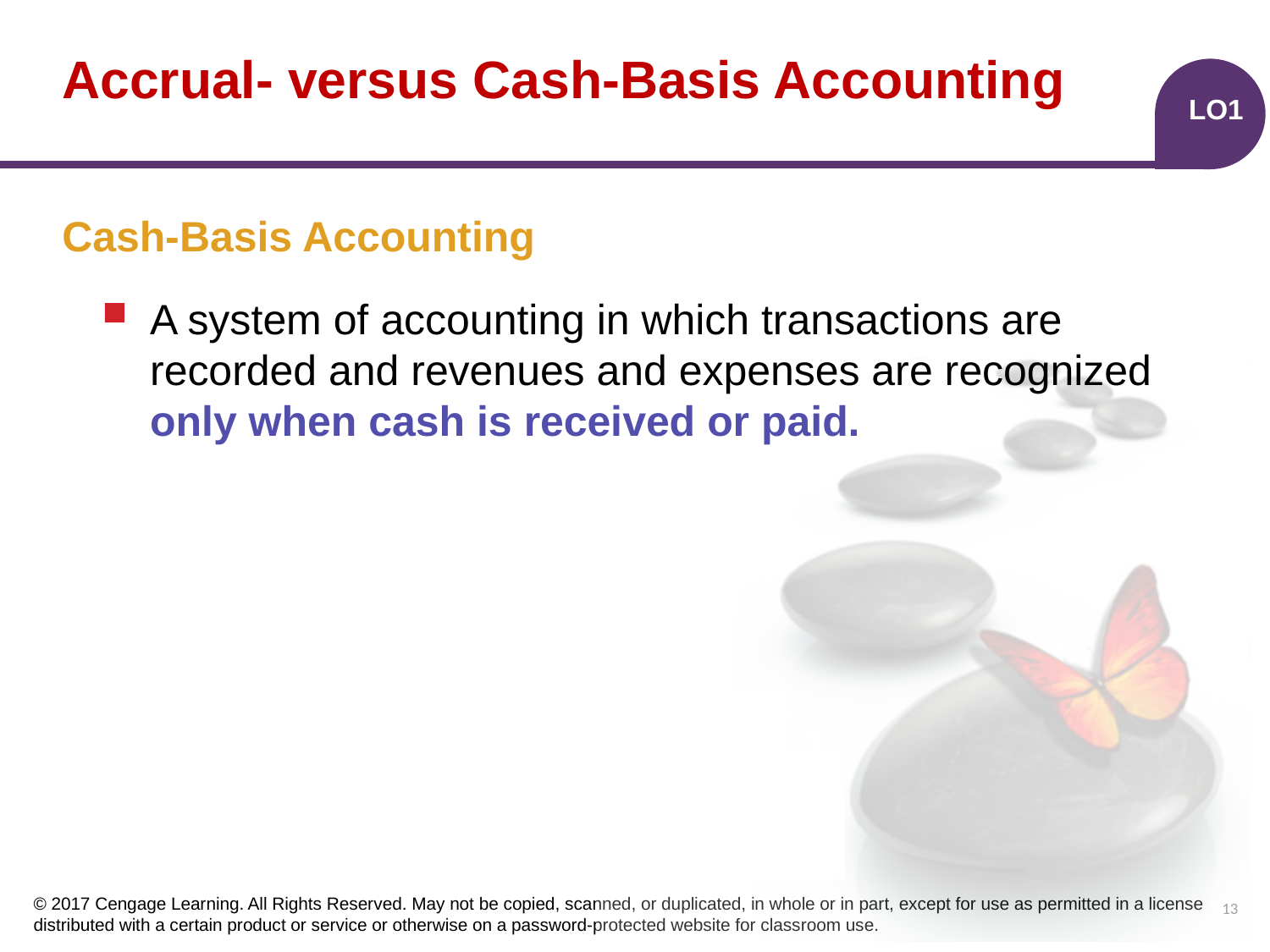

# Accrual- versus Cash-Basis Accounting
LO1
Cash-Basis Accounting
A system of accounting in which transactions are recorded and revenues and expenses are recognized only when cash is received or paid.

13